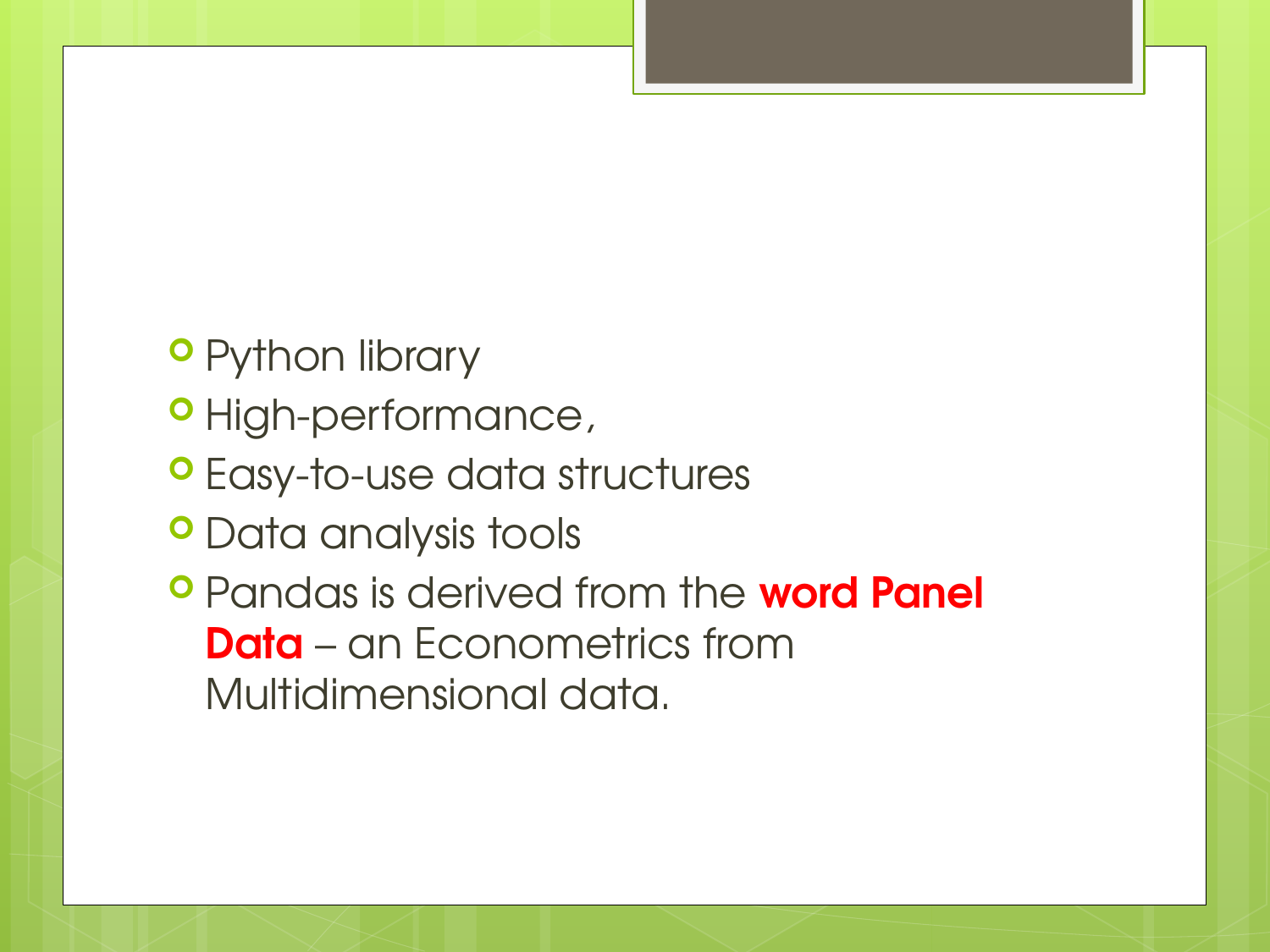

#
Python library
High-performance,
Easy-to-use data structures
Data analysis tools
Pandas is derived from the word Panel Data – an Econometrics from Multidimensional data.